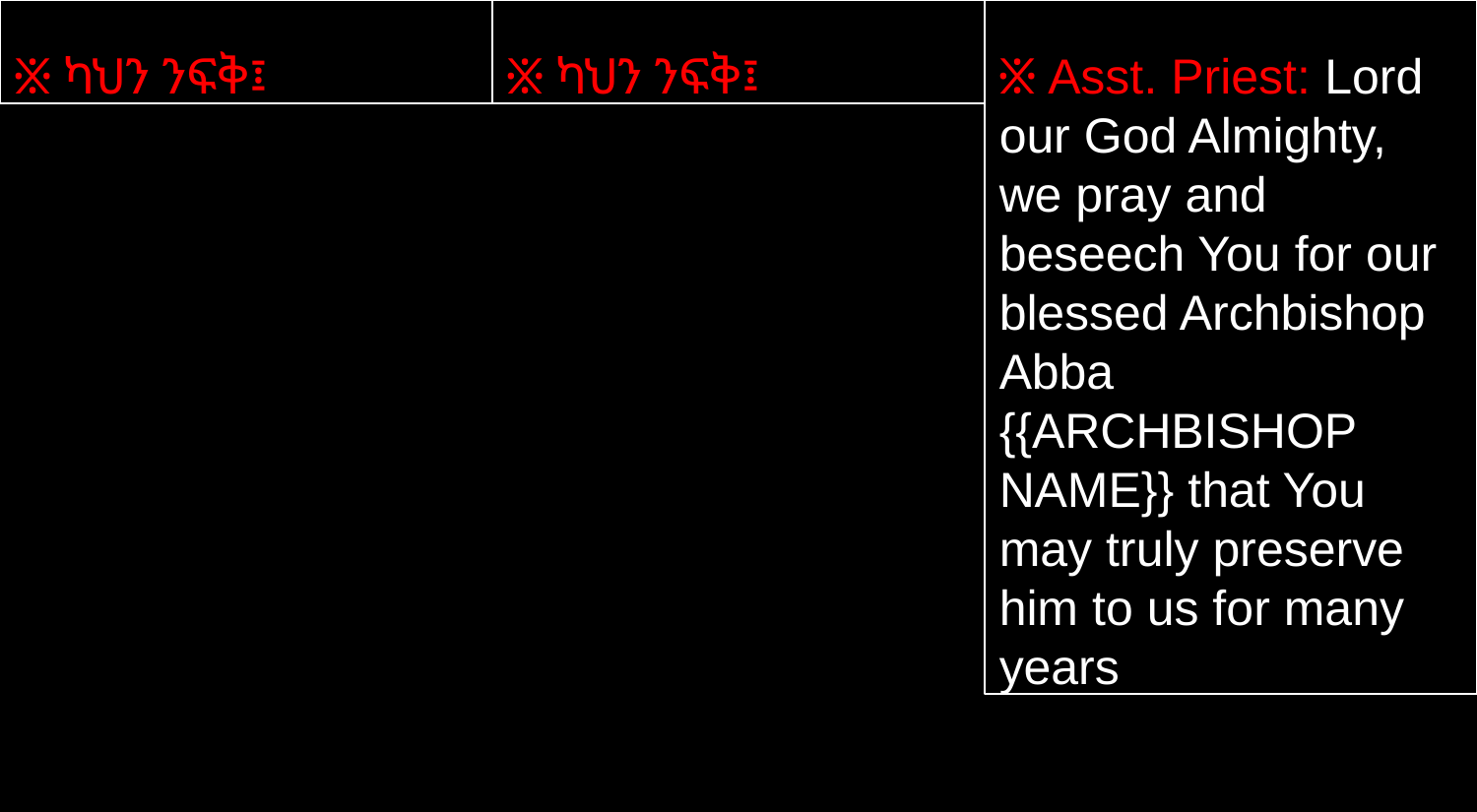

፠ ካህን ንፍቅ፤

፠ ካህን ንፍቅ፤

፠ Asst. Priest: Lord our God Almighty, we pray and beseech You for our blessed Archbishop Abba {{ARCHBISHOP NAME}} that You may truly preserve him to us for many years